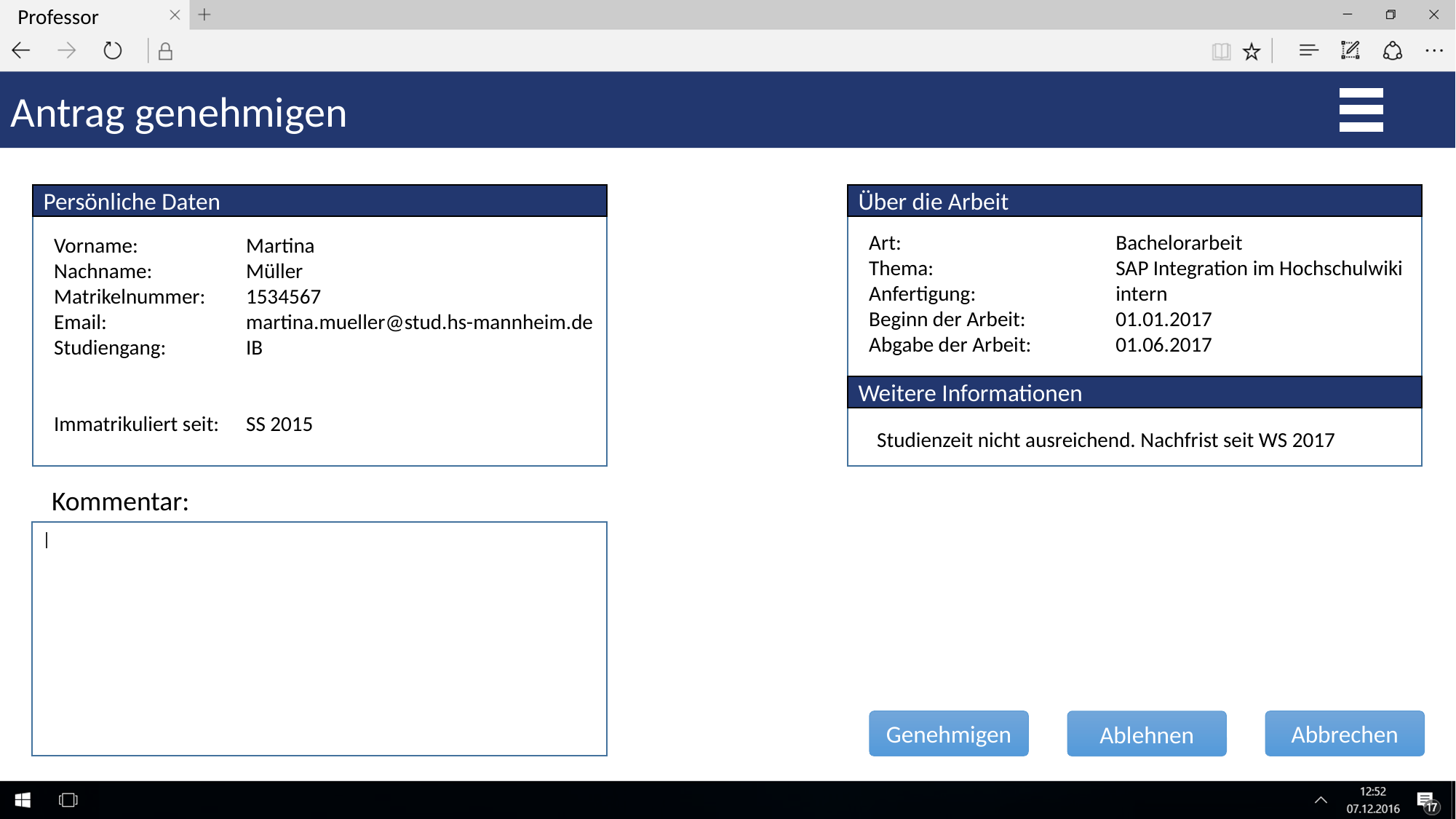

Professor
Antrag genehmigen

Persönliche Daten

Vorname:
Nachname:
Matrikelnummer:
Email:
Studiengang:

Immatrikuliert seit:
Martina
Müller
1534567
martina.mueller@stud.hs-mannheim.de
IB

SS 2015
Über die Arbeit

Art:
Thema:
Anfertigung:
Beginn der Arbeit:
Abgabe der Arbeit:
Bachelorarbeit
SAP Integration im Hochschulwiki
intern
01.01.2017
01.06.2017
Weitere Informationen

Studienzeit nicht ausreichend. Nachfrist seit WS 2017
Kommentar:
|
Genehmigen
Abbrechen
Ablehnen